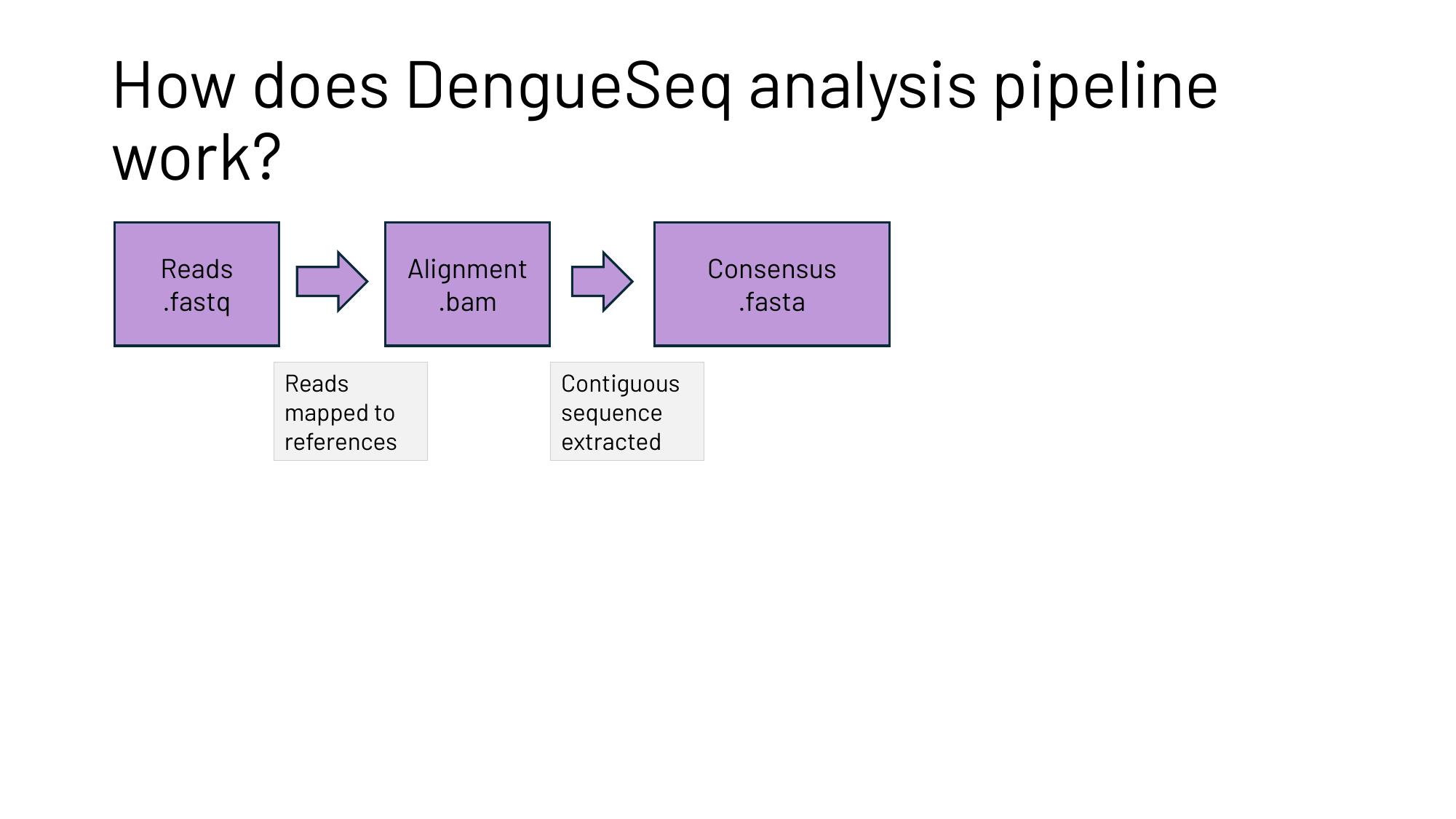

# How does DengueSeq analysis pipeline work?
Reads
.fastq
Alignment
.bam
Consensus
.fasta

Reads mapped to references
Contiguous sequence extracted